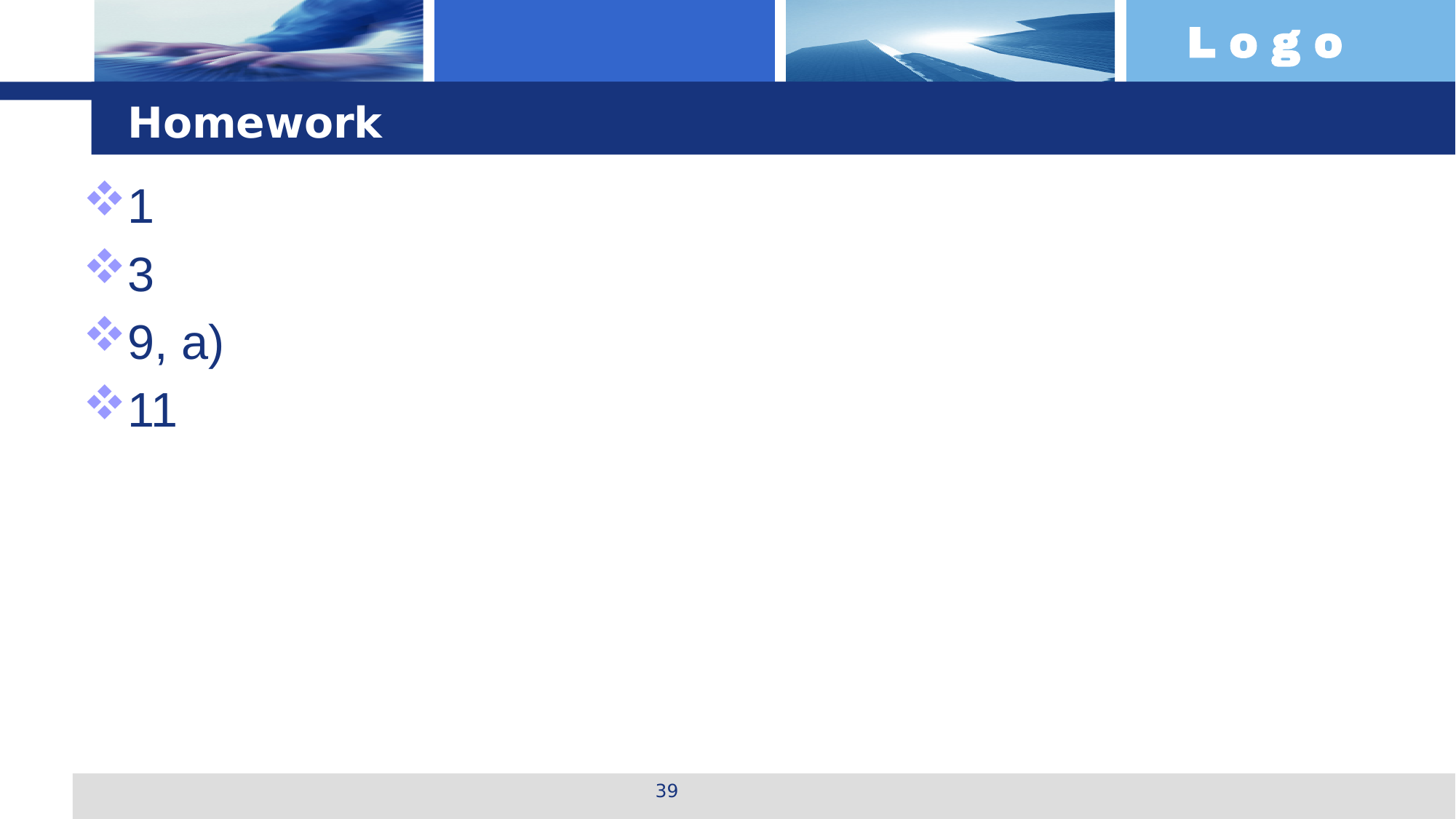

# Homework
1
3
9, a)
11
39